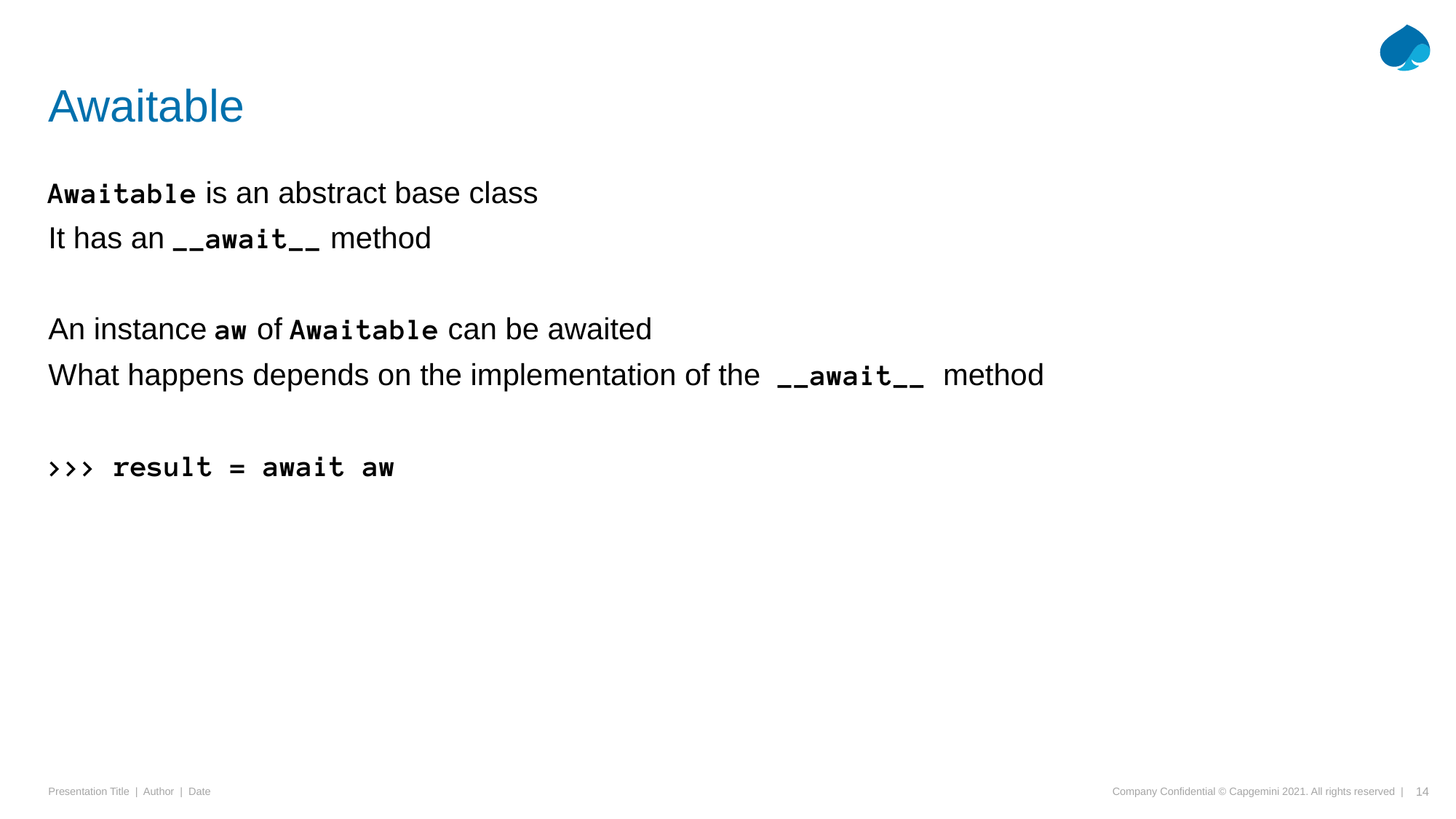

# Awaitable
Awaitable is an abstract base class
It has an __await__ method

An instance aw of Awaitable can be awaited
What happens depends on the implementation of the  __await__ method

>>> result = await aw